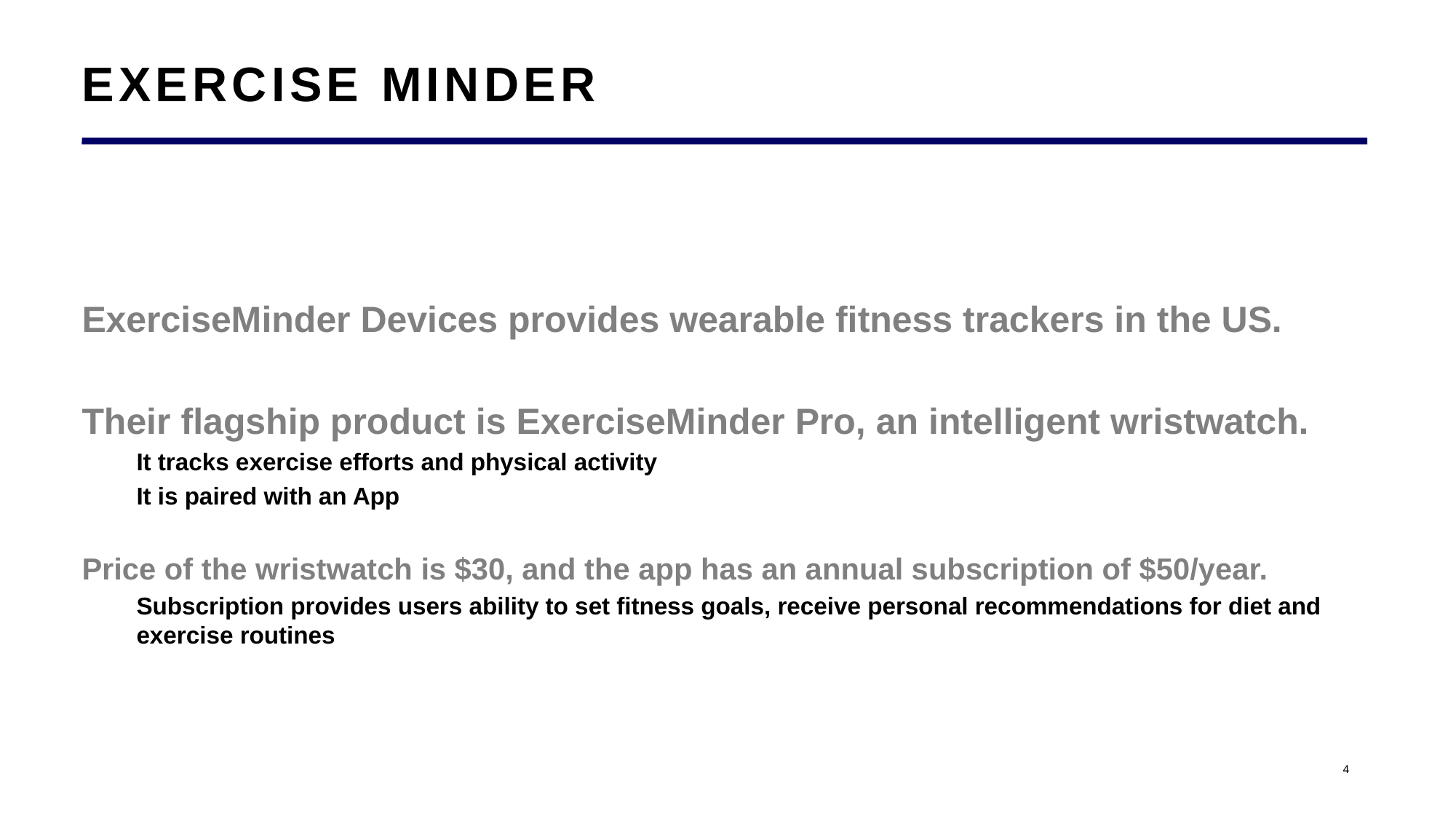

# Exercise minder

ExerciseMinder Devices provides wearable fitness trackers in the US.

Their flagship product is ExerciseMinder Pro, an intelligent wristwatch.
It tracks exercise efforts and physical activity
It is paired with an App

Price of the wristwatch is $30, and the app has an annual subscription of $50/year.
Subscription provides users ability to set fitness goals, receive personal recommendations for diet and exercise routines